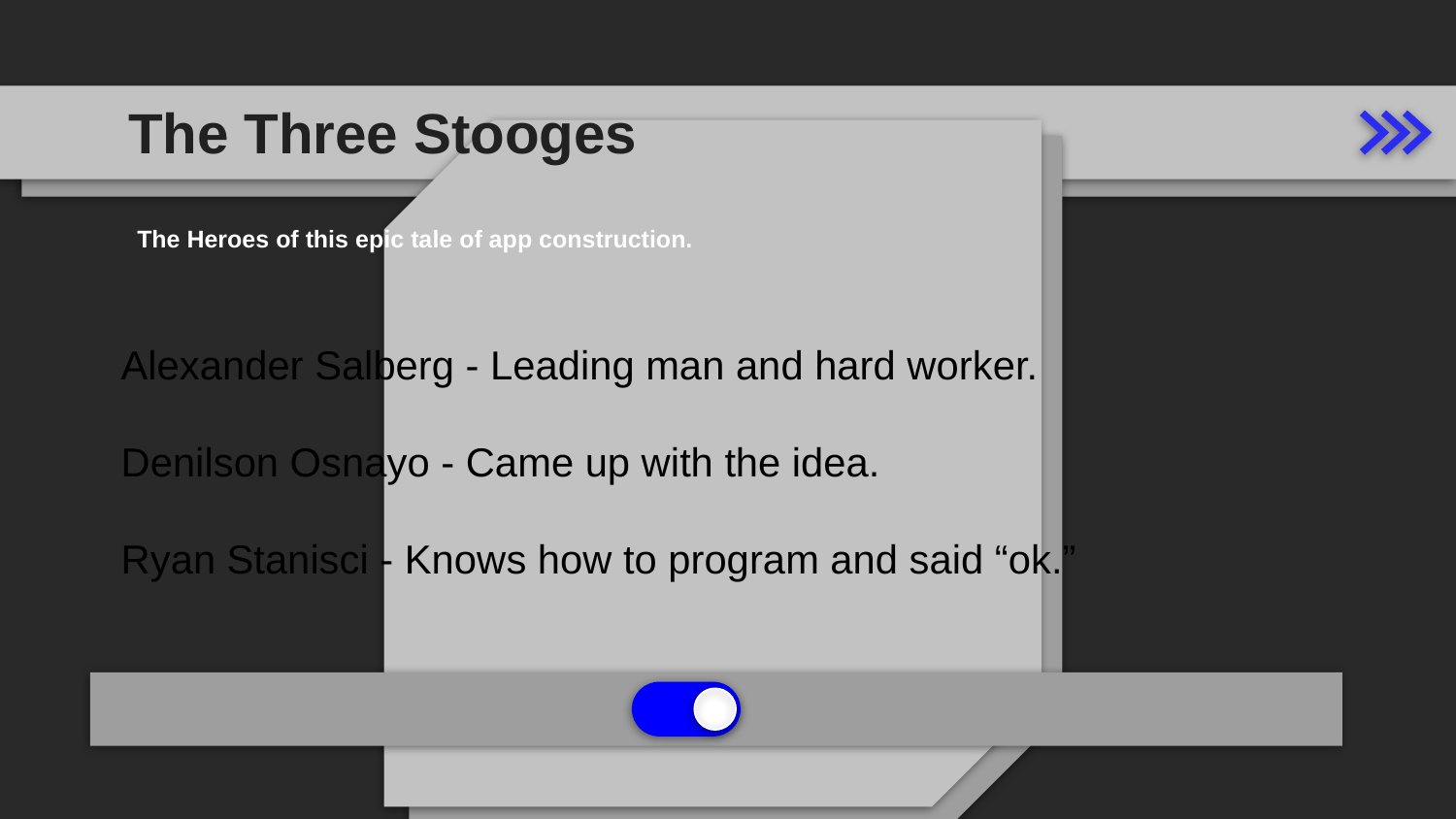

# The Three Stooges
The Heroes of this epic tale of app construction.
Alexander Salberg - Leading man and hard worker.

Denilson Osnayo - Came up with the idea.

Ryan Stanisci - Knows how to program and said “ok.”